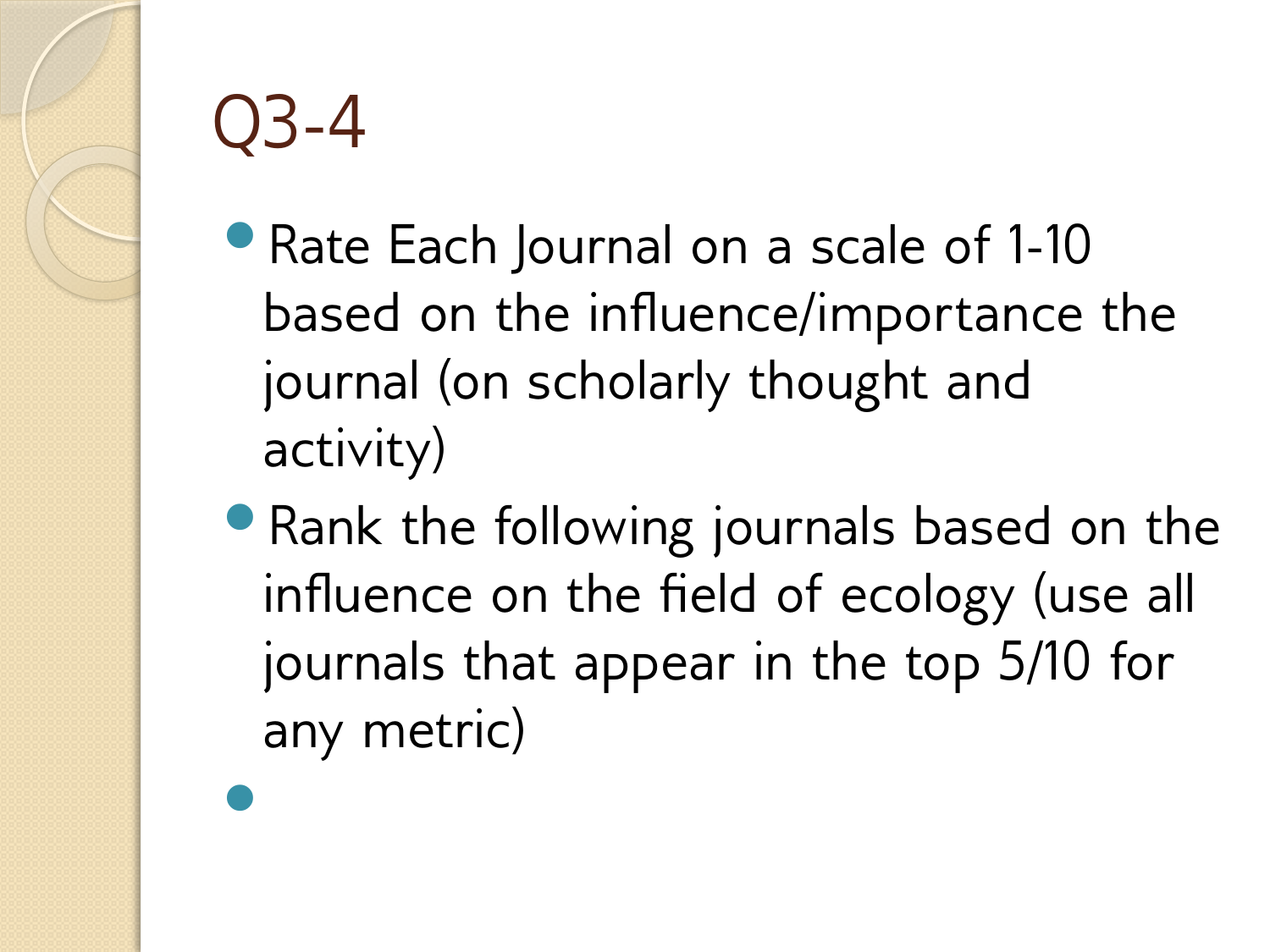

# Q3-4
Rate Each Journal on a scale of 1-10 based on the influence/importance the journal (on scholarly thought and activity)
Rank the following journals based on the influence on the field of ecology (use all journals that appear in the top 5/10 for any metric)